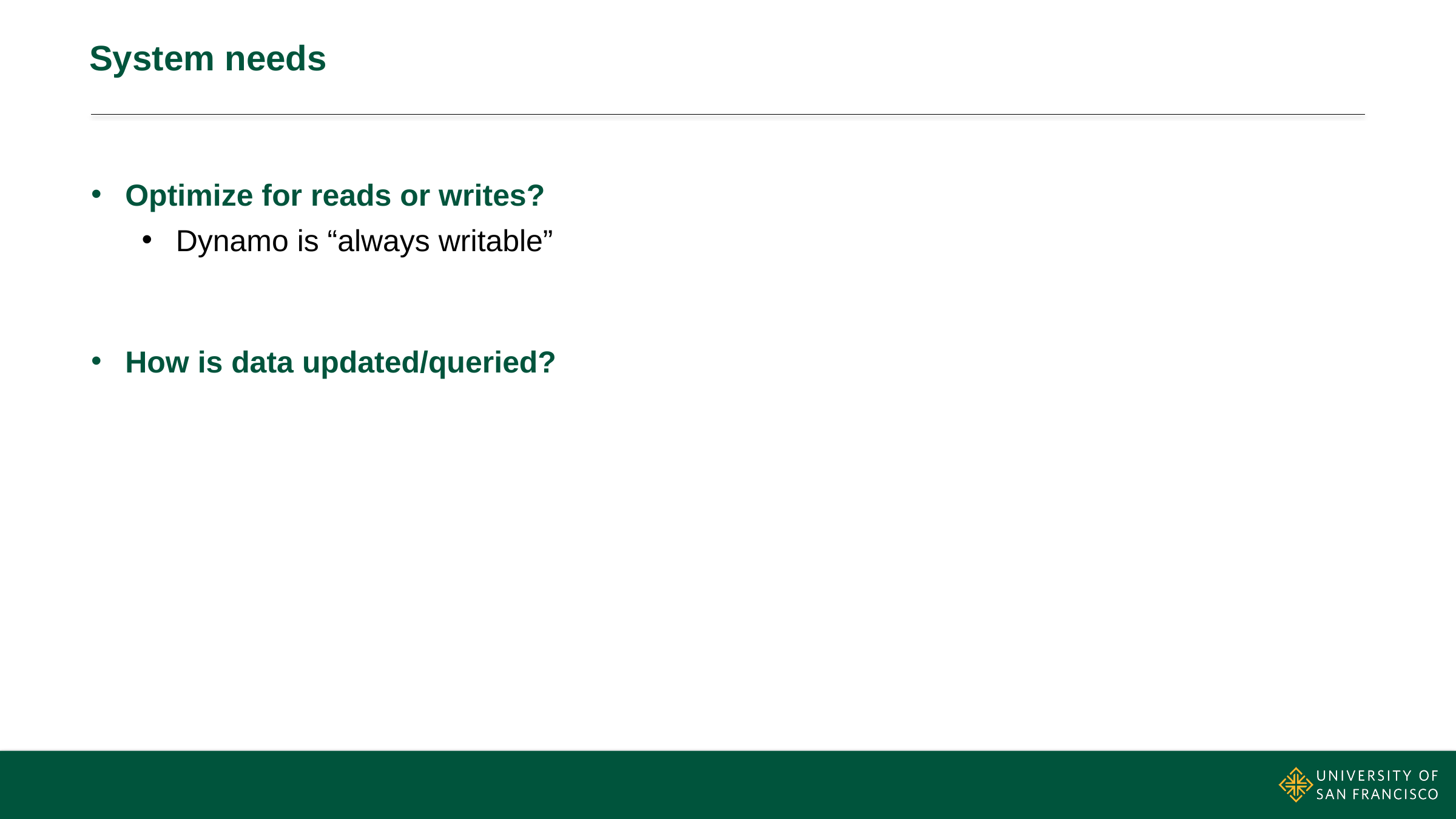

# System needs
Optimize for reads or writes?
Dynamo is “always writable”

How is data updated/queried?